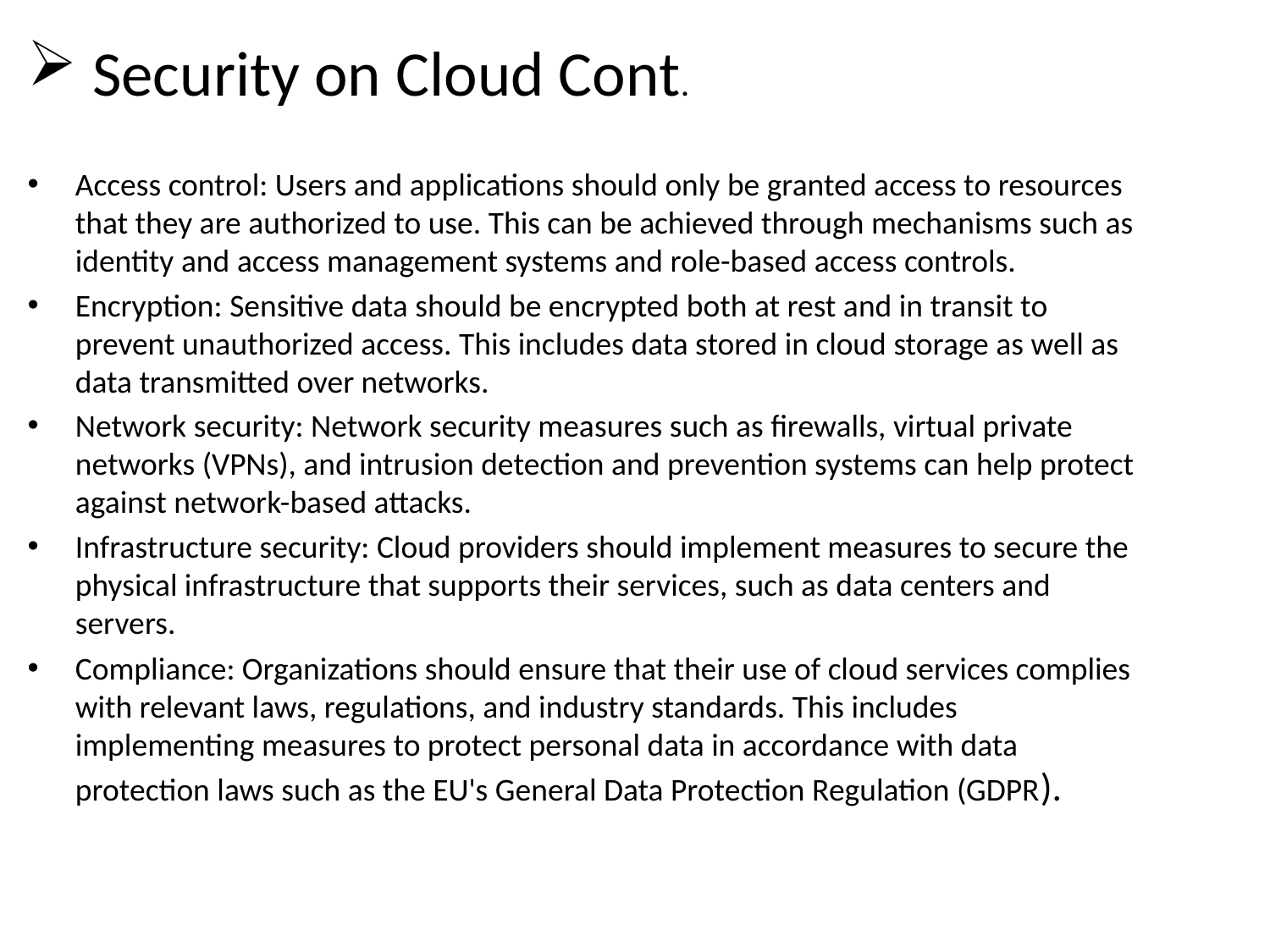

Security on Cloud Cont.

Access control: Users and applications should only be granted access to resources that they are authorized to use. This can be achieved through mechanisms such as identity and access management systems and role-based access controls.
Encryption: Sensitive data should be encrypted both at rest and in transit to prevent unauthorized access. This includes data stored in cloud storage as well as data transmitted over networks.
Network security: Network security measures such as firewalls, virtual private networks (VPNs), and intrusion detection and prevention systems can help protect against network-based attacks.
Infrastructure security: Cloud providers should implement measures to secure the physical infrastructure that supports their services, such as data centers and servers.
Compliance: Organizations should ensure that their use of cloud services complies with relevant laws, regulations, and industry standards. This includes implementing measures to protect personal data in accordance with data protection laws such as the EU's General Data Protection Regulation (GDPR).